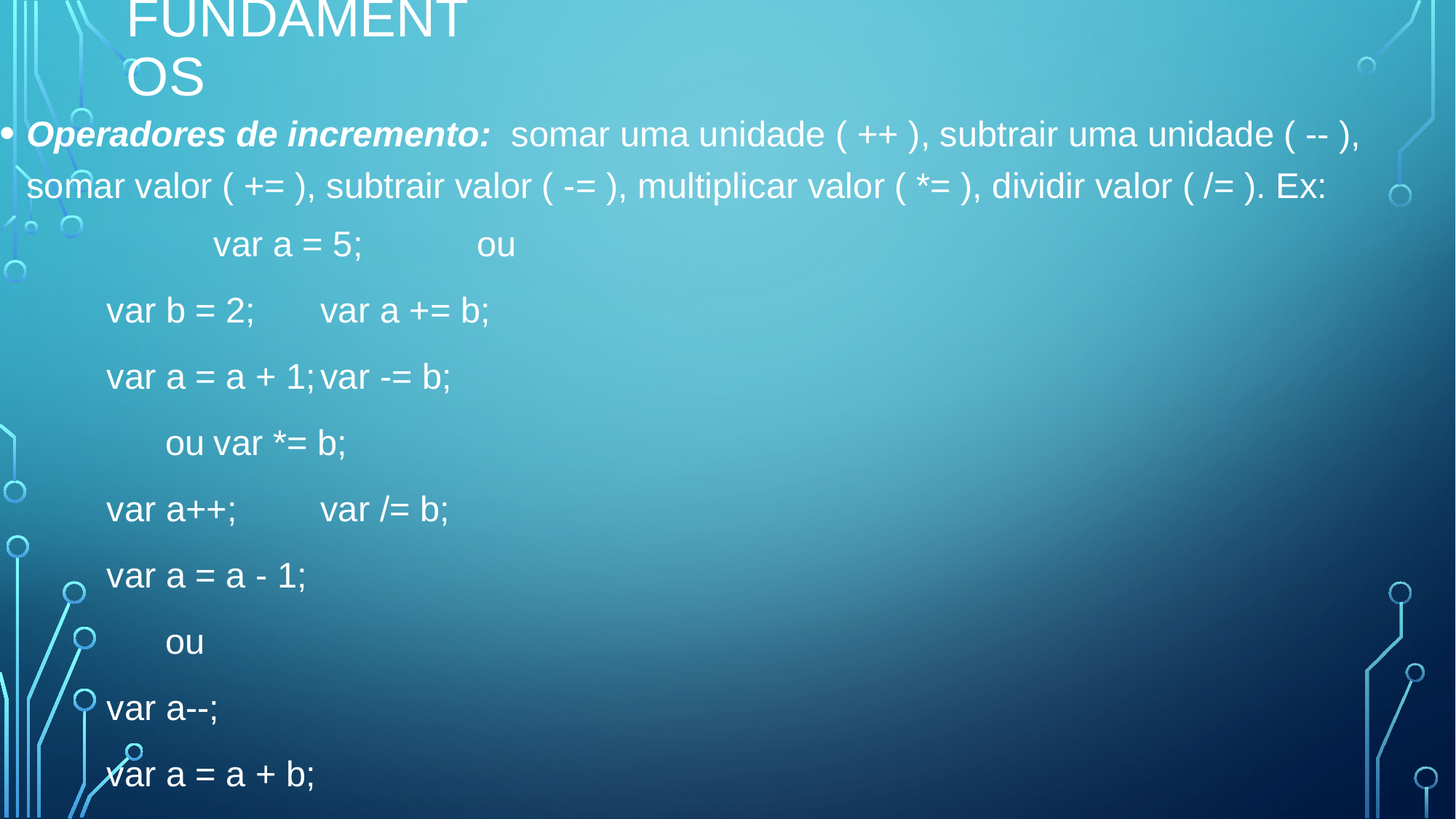

# fundamentos
Operadores de incremento:  somar uma unidade ( ++ ), subtrair uma unidade ( -- ), somar valor ( += ), subtrair valor ( -= ), multiplicar valor ( *= ), dividir valor ( /= ). Ex:
var a = 5;					     ou
		var b = 2;					var a += b;
		var a = a + 1;					var -= b;
		      ou						var *= b;
		var a++;					var /= b;
		var a = a - 1;
		      ou
		var a--;
		var a = a + b;